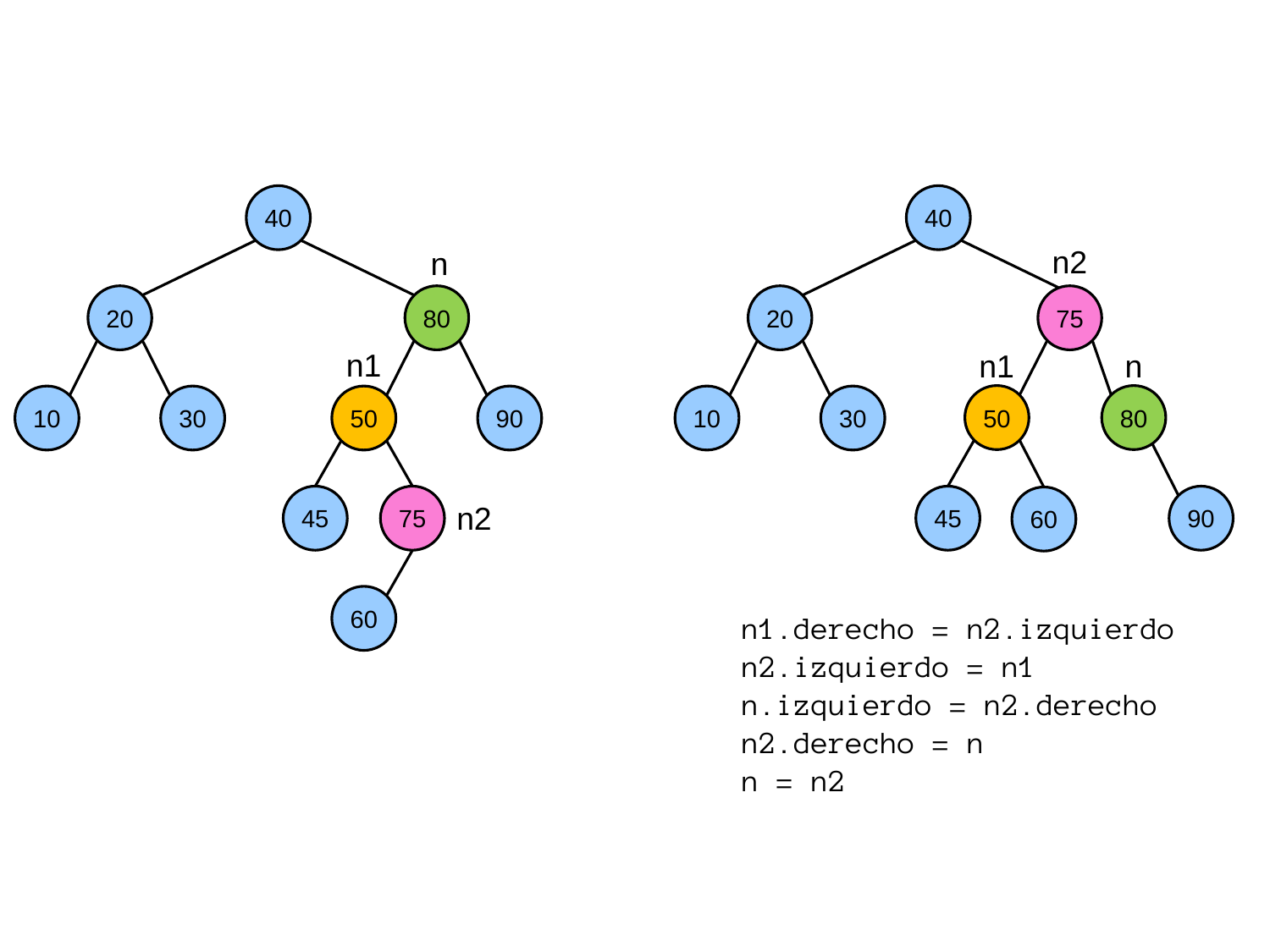

40
40
n2
n
20
80
20
75
50
80
45
90
60
n1
n1
n
10
30
50
90
10
30
45
75
n2
60
n1.derecho = n2.izquierdo
n2.izquierdo = n1
n.izquierdo = n2.derecho
n2.derecho = n
n = n2